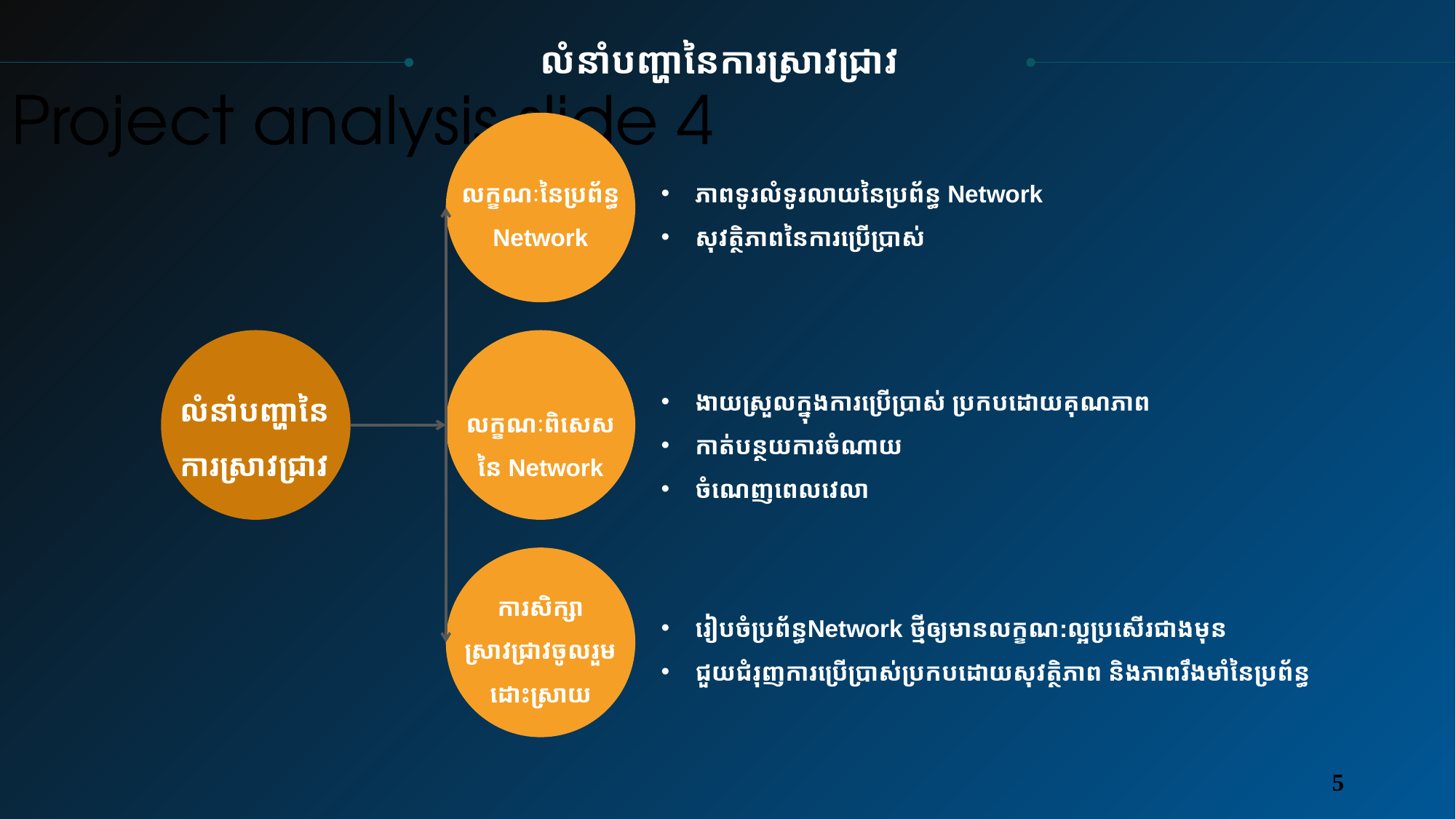

លំនាំបញ្ហានៃការស្រាវជ្រាវ
Project analysis slide 4

ភាពទូរលំទូរលាយនៃប្រព័ន្ធ Network
សុវត្ថិភាពនៃការប្រើប្រាស់
លក្ខណៈនៃប្រព័ន្ធ Network

លំនាំបញ្ហានៃ
ការស្រាវជ្រាវ
ងាយស្រួលក្នុងការប្រើប្រាស់ ប្រកបដោយគុណភាព
កាត់បន្ថយការចំណាយ
ចំណេញពេលវេលា
លក្ខណៈពិសេសនៃ Network

រៀបចំប្រព័ន្ធNetwork ថ្មីឲ្យមានលក្ខណ:ល្អប្រសើរជាងមុន
ជួយជំរុញការប្រើប្រាស់ប្រកបដោយសុវត្ថិភាព និងភាពរឹងមាំនៃប្រព័ន្ធ
ការសិក្សាស្រាវជ្រាវចូលរួមដោះស្រាយ
5